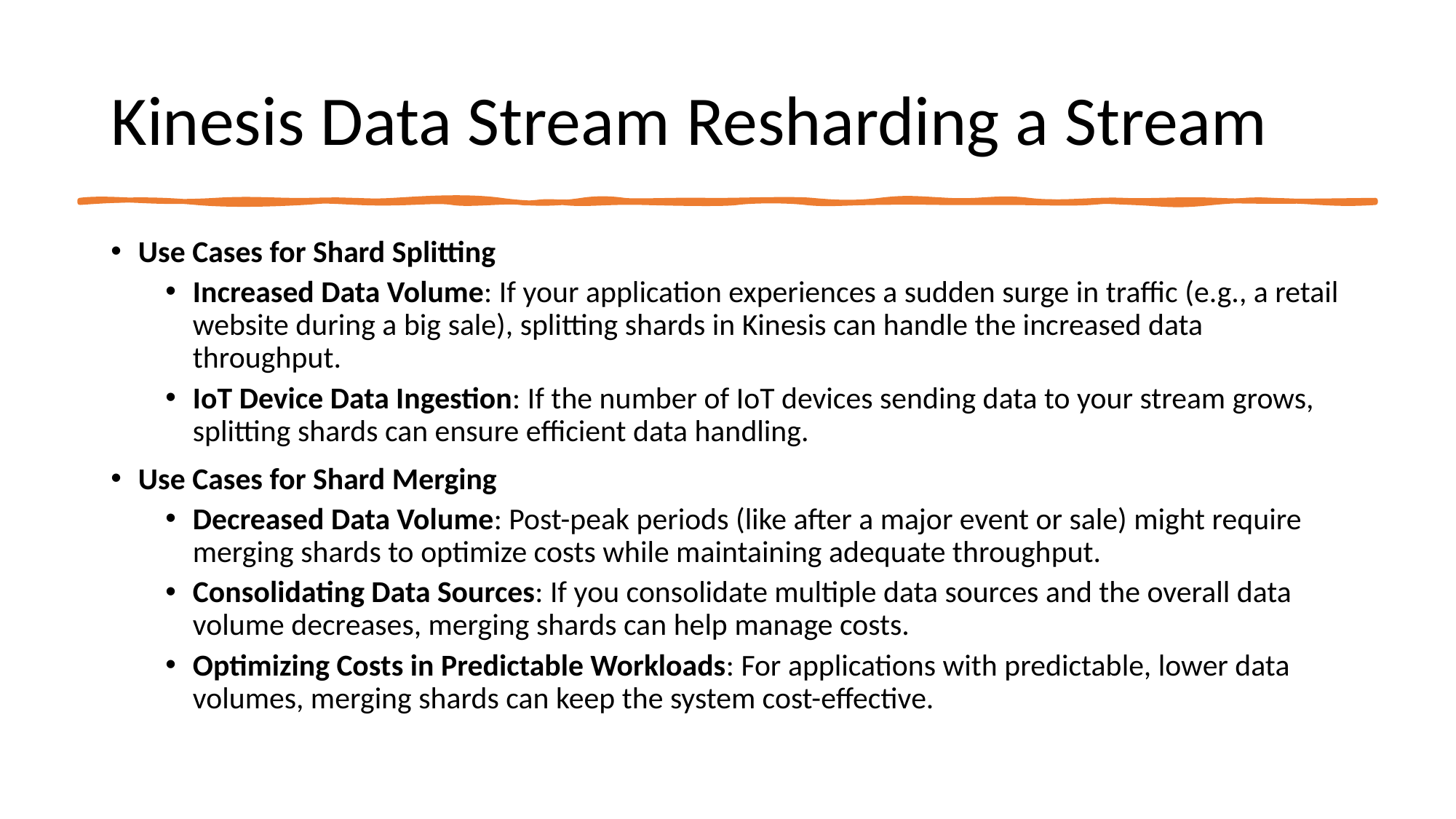

# Kinesis Data Stream Resharding a Stream

Use Cases for Shard Splitting
Increased Data Volume: If your application experiences a sudden surge in traffic (e.g., a retail website during a big sale), splitting shards in Kinesis can handle the increased data throughput.
IoT Device Data Ingestion: If the number of IoT devices sending data to your stream grows, splitting shards can ensure efficient data handling.
Use Cases for Shard Merging
Decreased Data Volume: Post-peak periods (like after a major event or sale) might require merging shards to optimize costs while maintaining adequate throughput.
Consolidating Data Sources: If you consolidate multiple data sources and the overall data volume decreases, merging shards can help manage costs.
Optimizing Costs in Predictable Workloads: For applications with predictable, lower data volumes, merging shards can keep the system cost-effective.